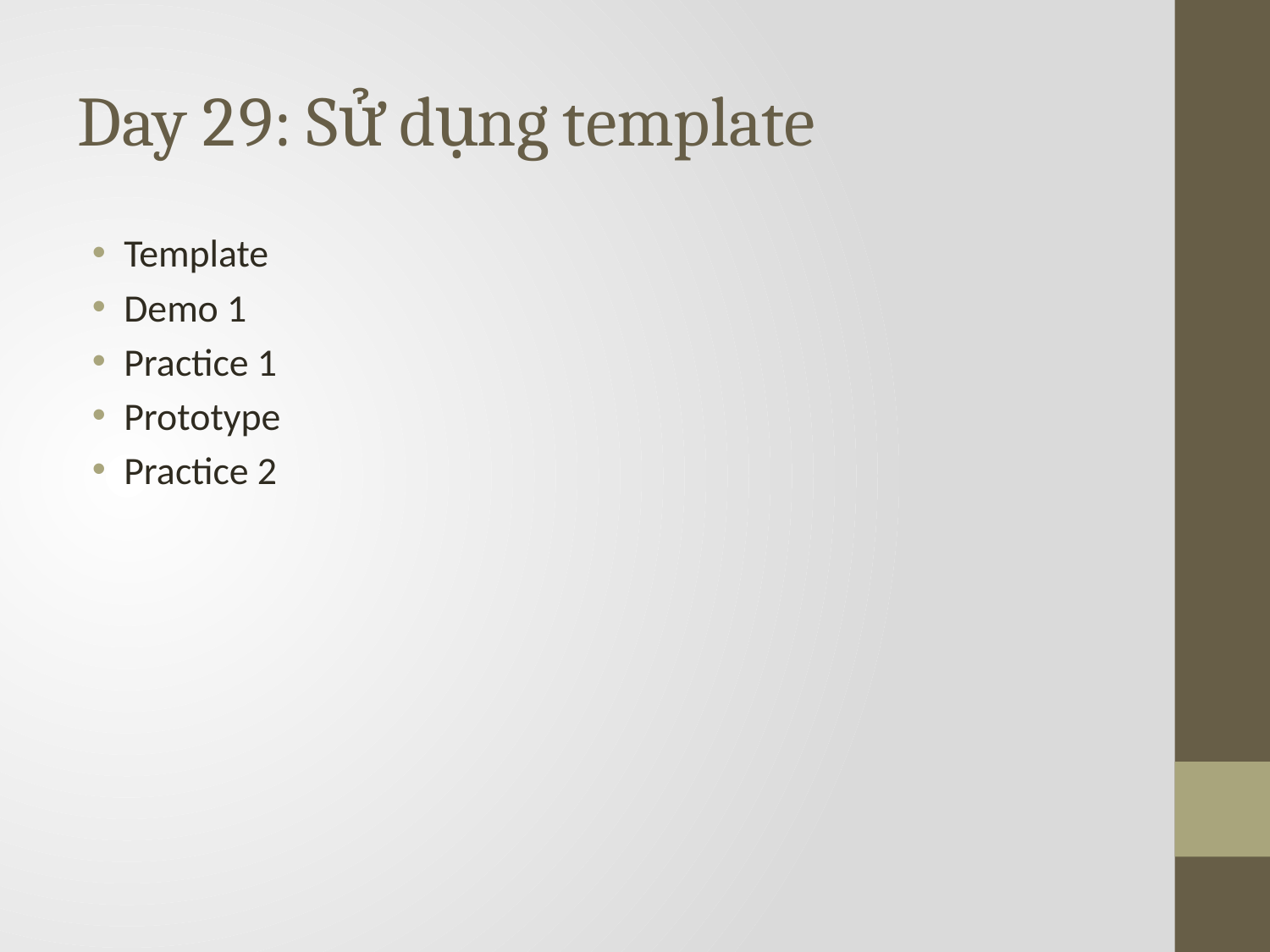

# Day 29: Sử dụng template
Template
Demo 1
Practice 1
Prototype
Practice 2